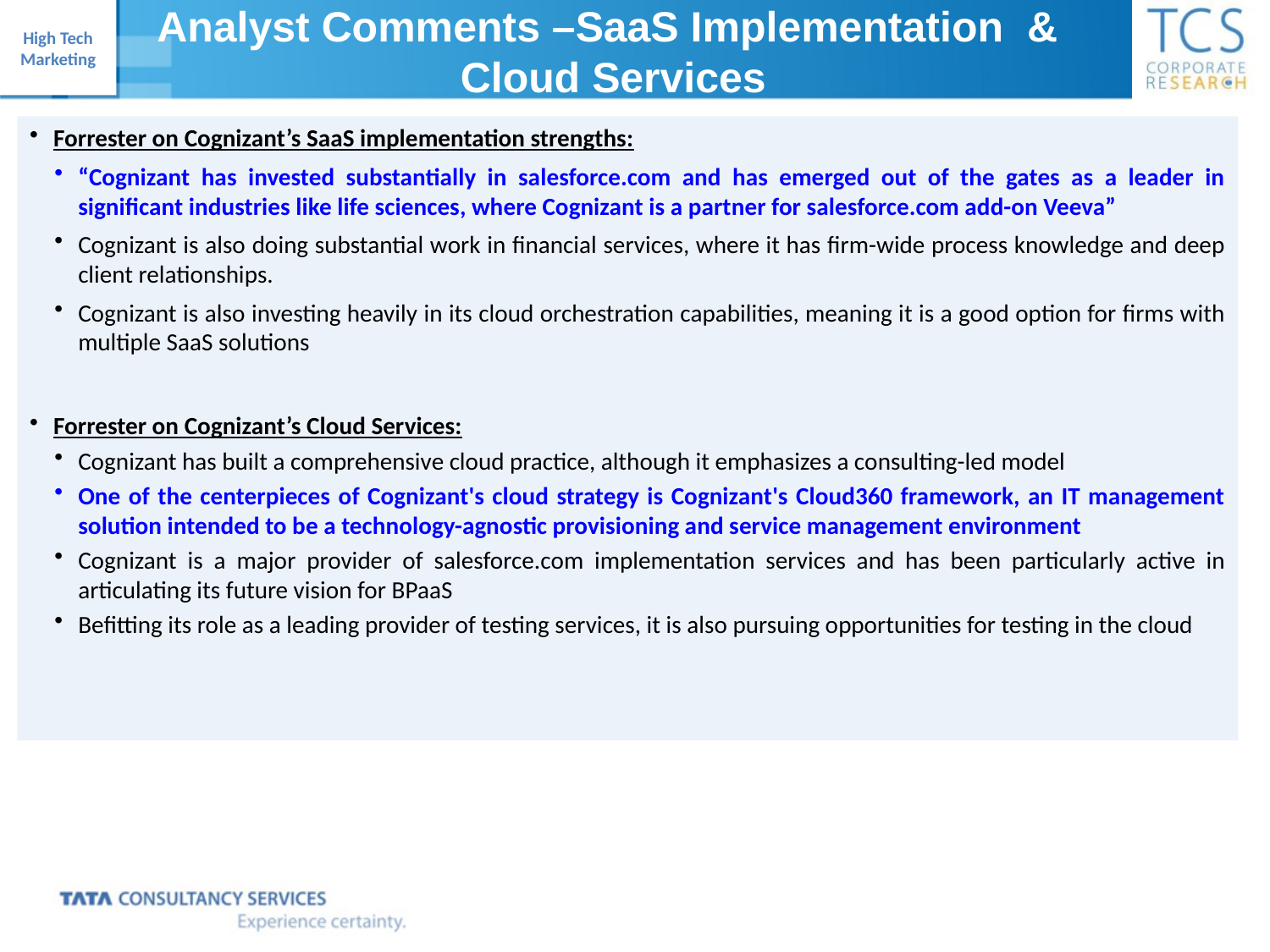

Analyst Comments –SaaS Implementation  &
Cloud Services
Forrester on Cognizant’s SaaS implementation strengths:
“Cognizant has invested substantially in salesforce.com and has emerged out of the gates as a leader in significant industries like life sciences, where Cognizant is a partner for salesforce.com add-on Veeva”
Cognizant is also doing substantial work in financial services, where it has firm-wide process knowledge and deep client relationships.
Cognizant is also investing heavily in its cloud orchestration capabilities, meaning it is a good option for firms with multiple SaaS solutions

Forrester on Cognizant’s Cloud Services:
Cognizant has built a comprehensive cloud practice, although it emphasizes a consulting-led model
One of the centerpieces of Cognizant's cloud strategy is Cognizant's Cloud360 framework, an IT management solution intended to be a technology-agnostic provisioning and service management environment
Cognizant is a major provider of salesforce.com implementation services and has been particularly active in articulating its future vision for BPaaS
Befitting its role as a leading provider of testing services, it is also pursuing opportunities for testing in the cloud